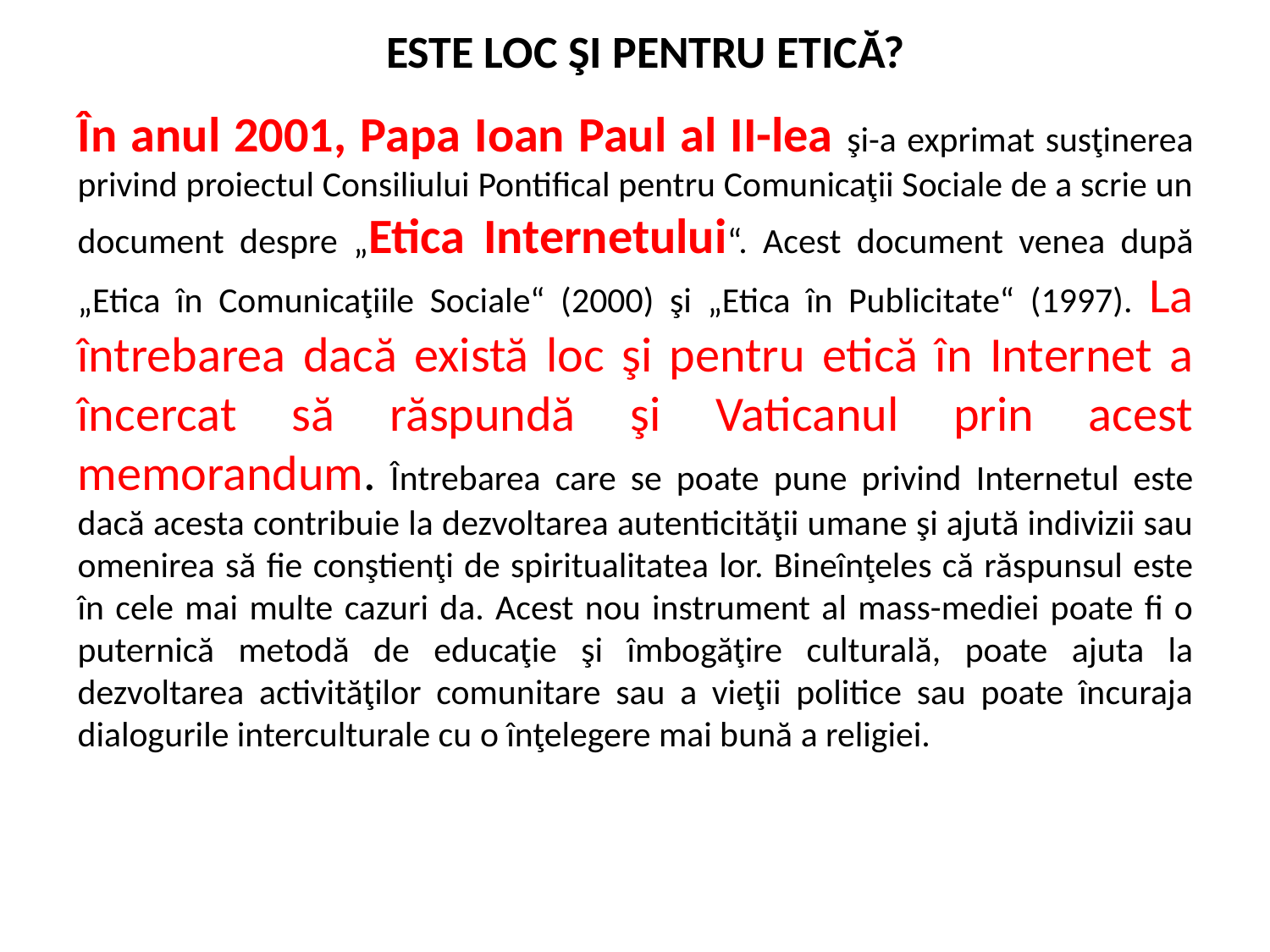

# ESTE LOC ŞI PENTRU ETICĂ?
În anul 2001, Papa Ioan Paul al II-lea şi-a exprimat susţinerea privind proiectul Consiliului Pontifical pentru Comunicaţii Sociale de a scrie un document despre „Etica Internetului“. Acest document venea după „Etica în Comunicaţiile Sociale“ (2000) şi „Etica în Publicitate“ (1997). La întrebarea dacă există loc şi pentru etică în Internet a încercat să răspundă şi Vaticanul prin acest memorandum. Întrebarea care se poate pune privind Internetul este dacă acesta contribuie la dezvoltarea autenticităţii umane şi ajută indivizii sau omenirea să fie conştienţi de spiritualitatea lor. Bineînţeles că răspunsul este în cele mai multe cazuri da. Acest nou instrument al mass-mediei poate fi o puternică metodă de educaţie şi îmbogăţire culturală, poate ajuta la dezvoltarea activităţilor comunitare sau a vieţii politice sau poate încuraja dialogurile interculturale cu o înţelegere mai bună a religiei.